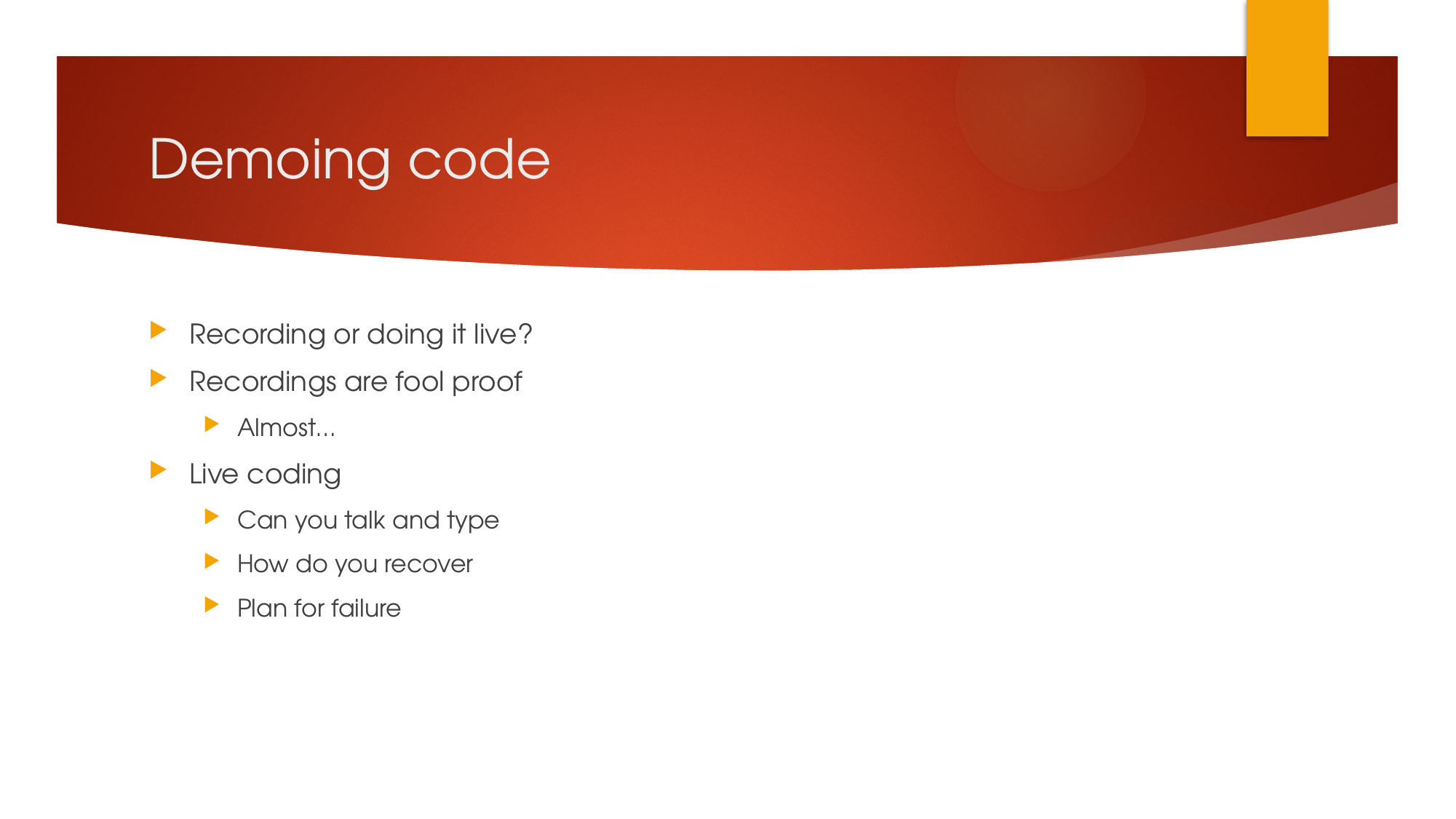

# Demoing code
Recording or doing it live?
Recordings are fool proof
Almost…
Live coding
Can you talk and type
How do you recover
Plan for failure